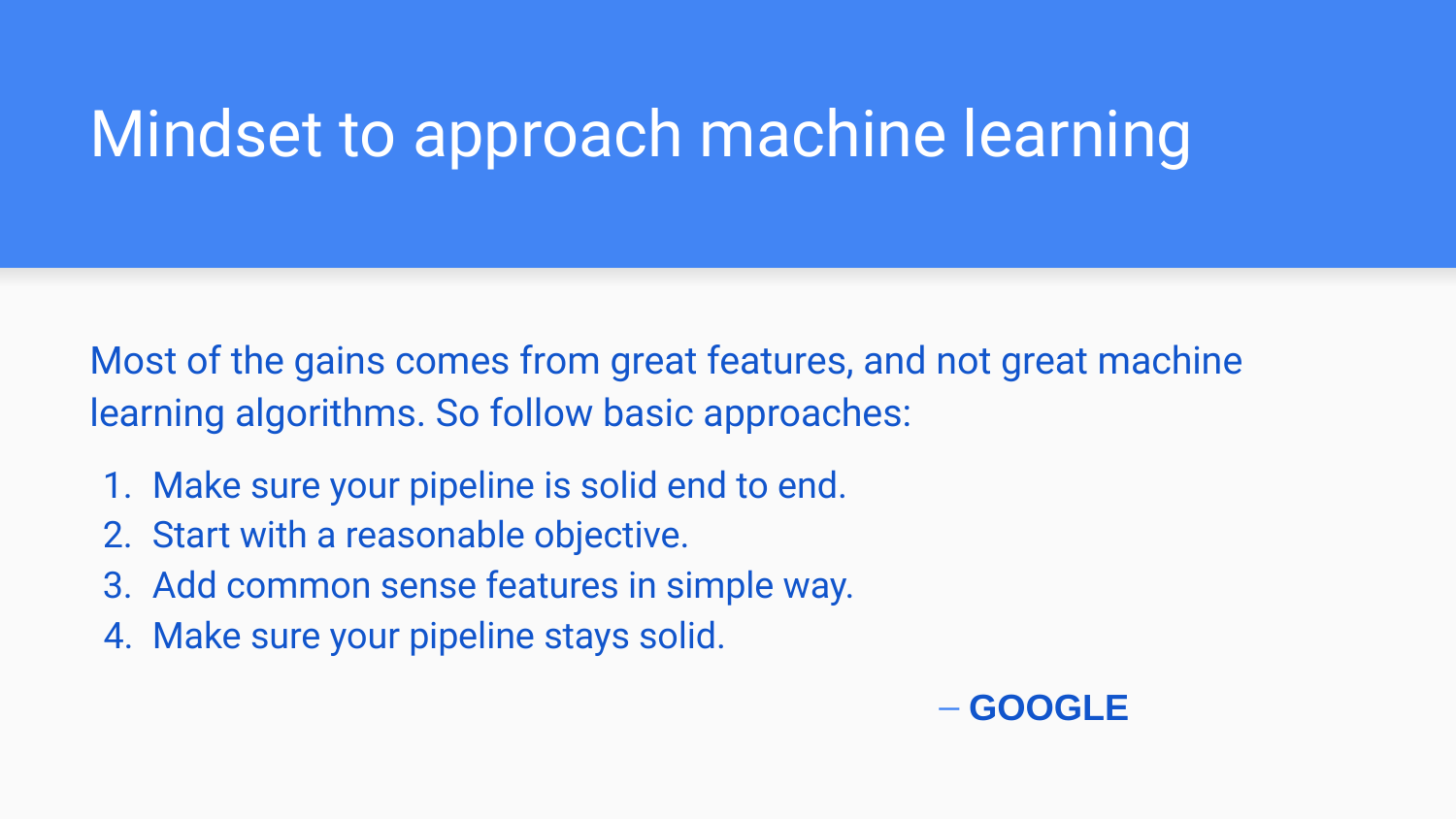

# Mindset to approach machine learning
Most of the gains comes from great features, and not great machine learning algorithms. So follow basic approaches:
Make sure your pipeline is solid end to end.
Start with a reasonable objective.
Add common sense features in simple way.
Make sure your pipeline stays solid.
                                                                                                     — GOOGLE